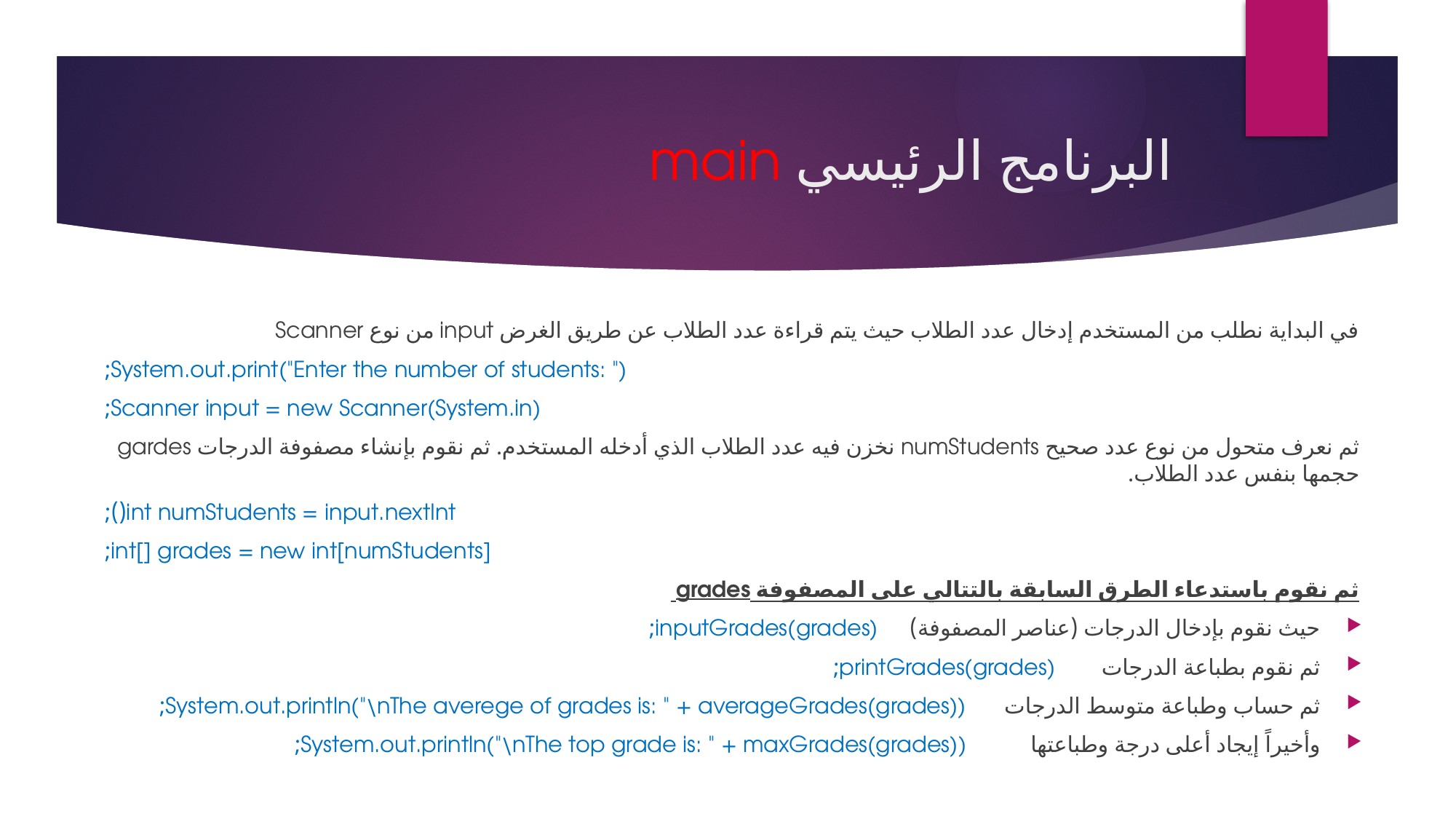

# البرنامج الرئيسي main
في البداية نطلب من المستخدم إدخال عدد الطلاب حيث يتم قراءة عدد الطلاب عن طريق الغرض input من نوع Scanner
System.out.print("Enter the number of students: ");
Scanner input = new Scanner(System.in);
ثم نعرف متحول من نوع عدد صحيح numStudents نخزن فيه عدد الطلاب الذي أدخله المستخدم. ثم نقوم بإنشاء مصفوفة الدرجات gardes حجمها بنفس عدد الطلاب.
int numStudents = input.nextInt();
int[] grades = new int[numStudents];
ثم نقوم باستدعاء الطرق السابقة بالتتالي على المصفوفة grades
حيث نقوم بإدخال الدرجات (عناصر المصفوفة) 		inputGrades(grades);
ثم نقوم بطباعة الدرجات						printGrades(grades);
ثم حساب وطباعة متوسط الدرجات		System.out.println("\nThe averege of grades is: " + averageGrades(grades));
وأخيراً إيجاد أعلى درجة وطباعتها				System.out.println("\nThe top grade is: " + maxGrades(grades));